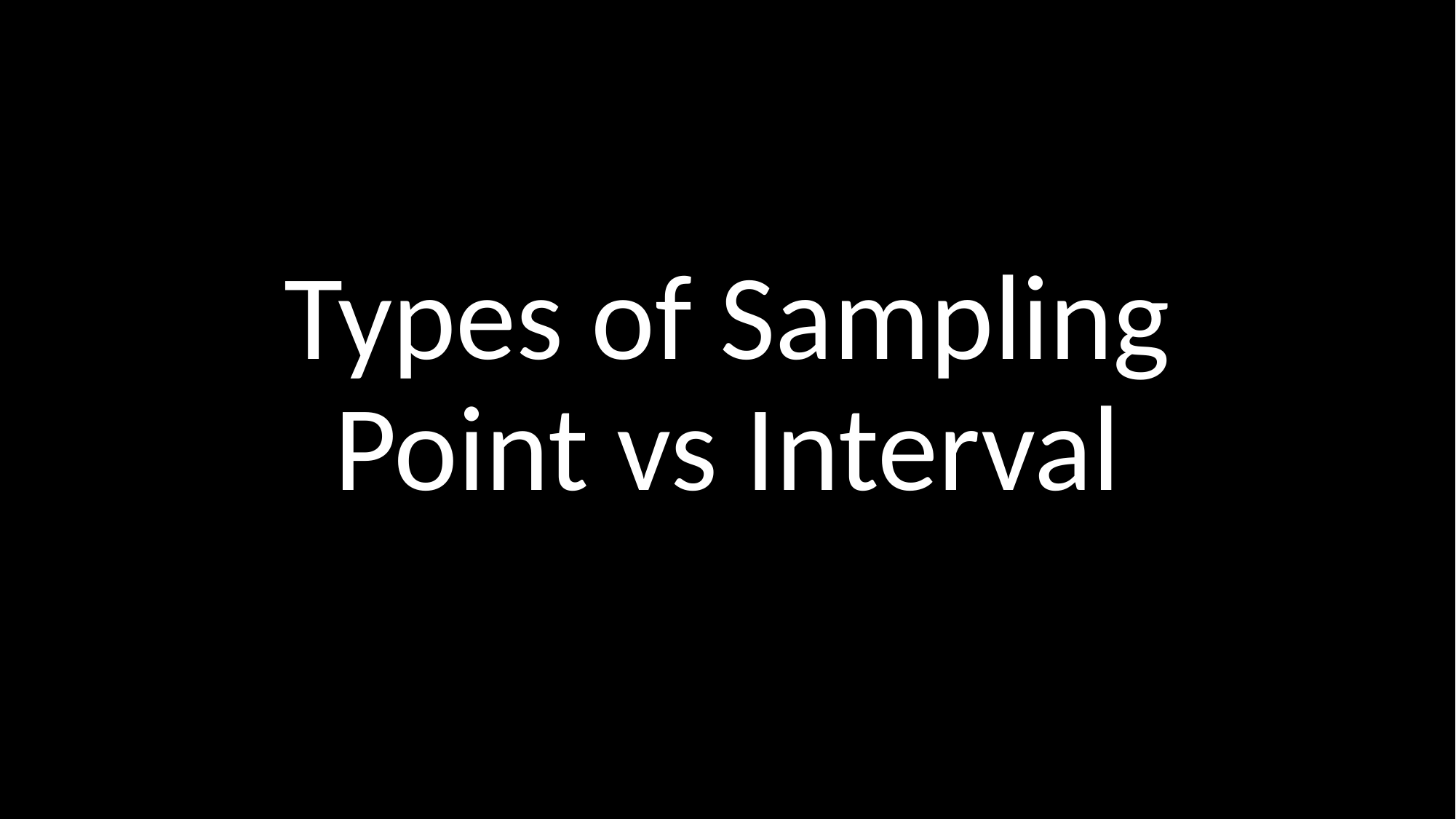

# Types of Sampling Point vs Interval